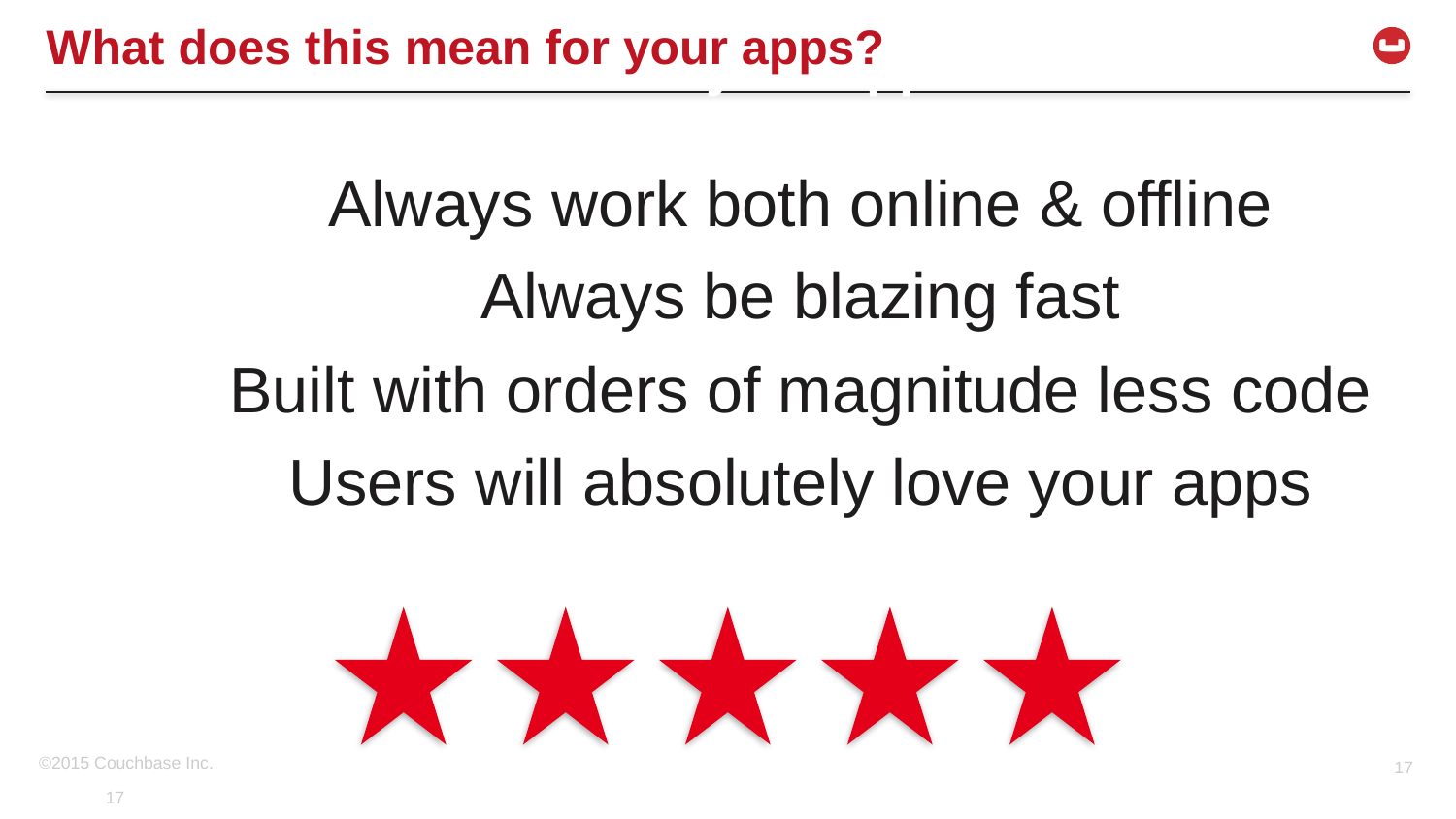

# What does this mean for your apps?
What does this mean for your apps?
Always work both online & offline
Always be blazing fast
Built with orders of magnitude less code
Users will absolutely love your apps

17